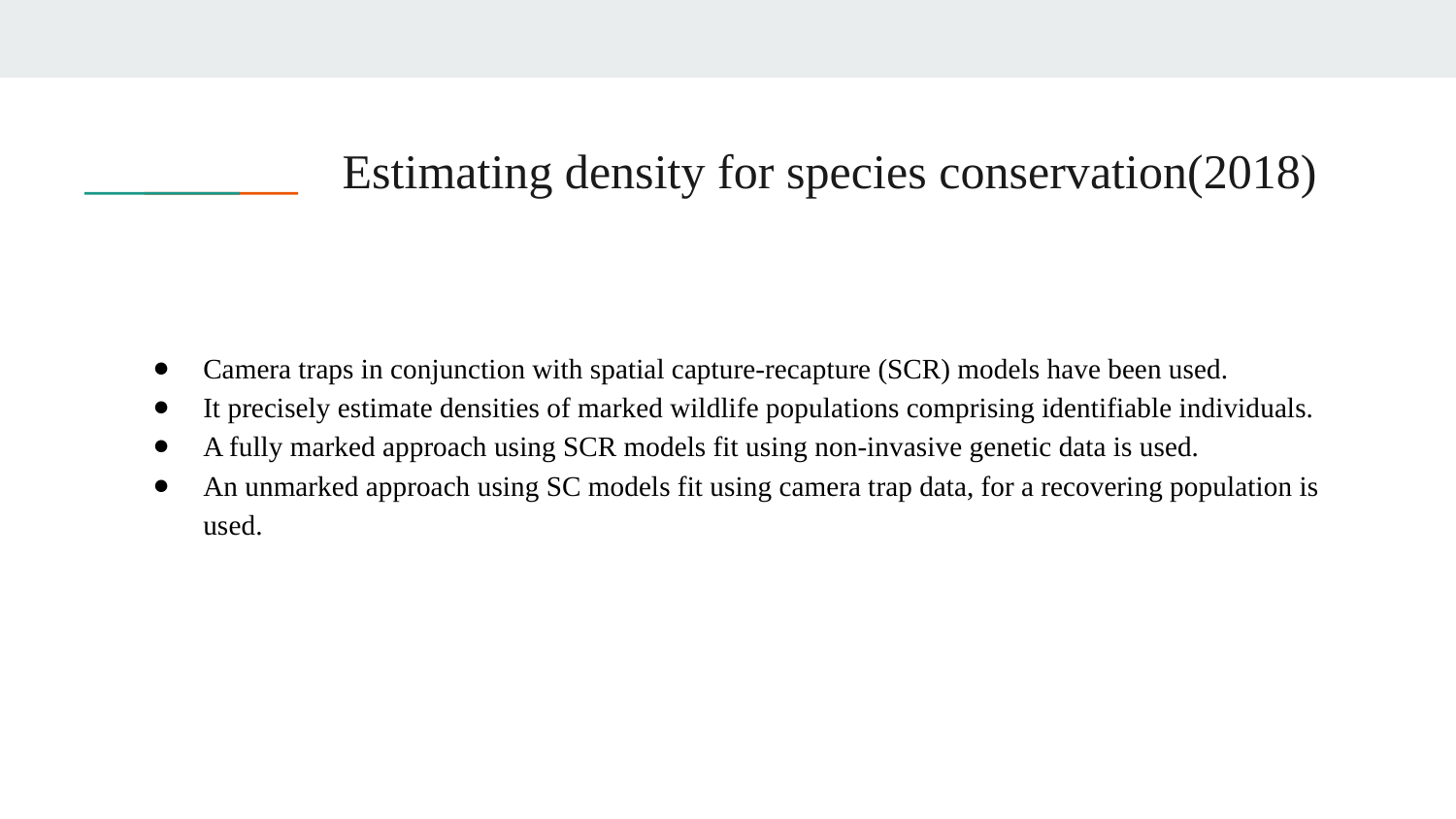

# Estimating density for species conservation(2018)
Camera traps in conjunction with spatial capture-recapture (SCR) models have been used.
It precisely estimate densities of marked wildlife populations comprising identifiable individuals.
A fully marked approach using SCR models fit using non-invasive genetic data is used.
An unmarked approach using SC models fit using camera trap data, for a recovering population is used.